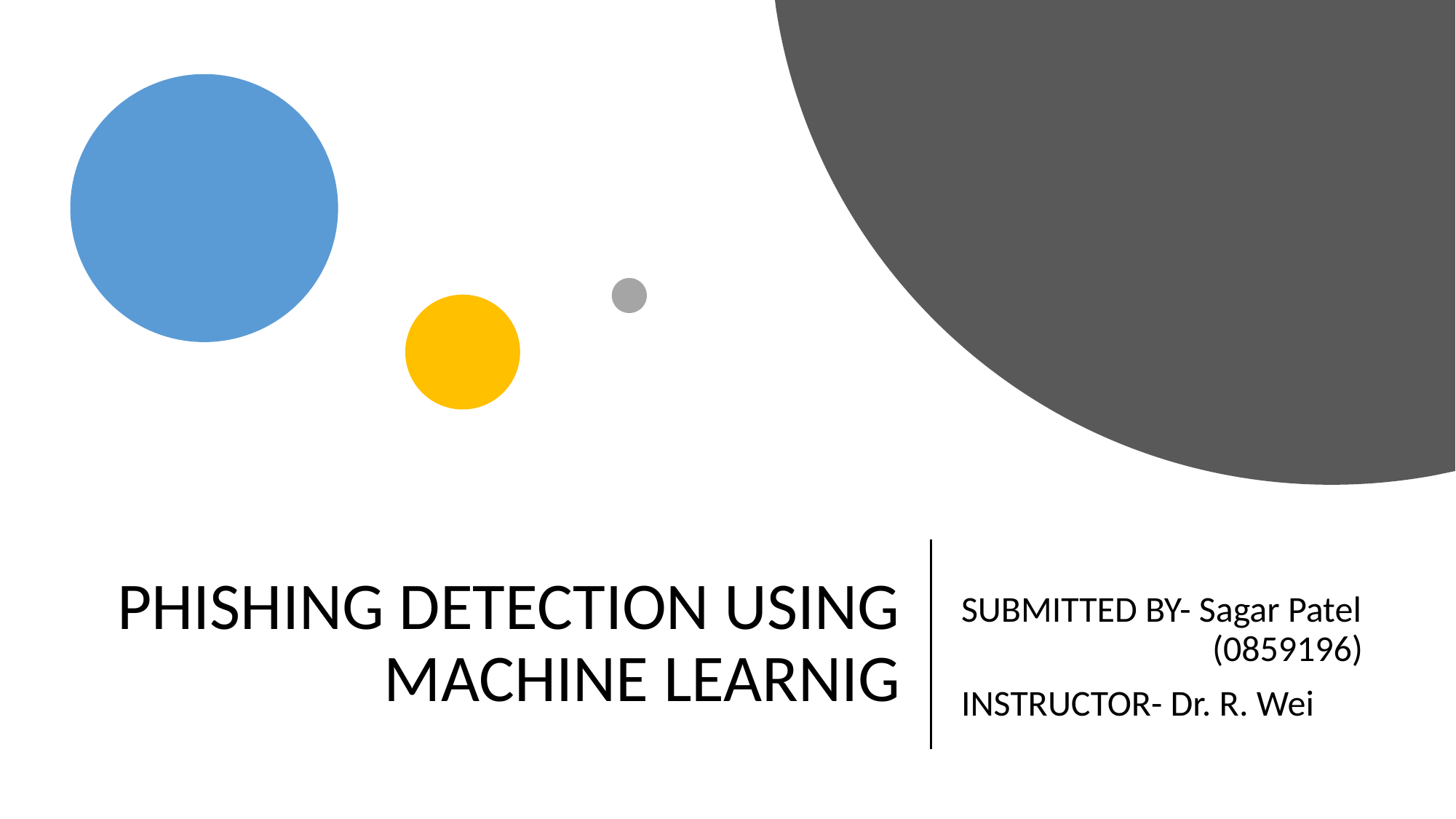

SUBMITTED BY- Sagar Patel 			    (0859196)
INSTRUCTOR- Dr. R. Wei
# PHISHING DETECTION USING MACHINE LEARNIG